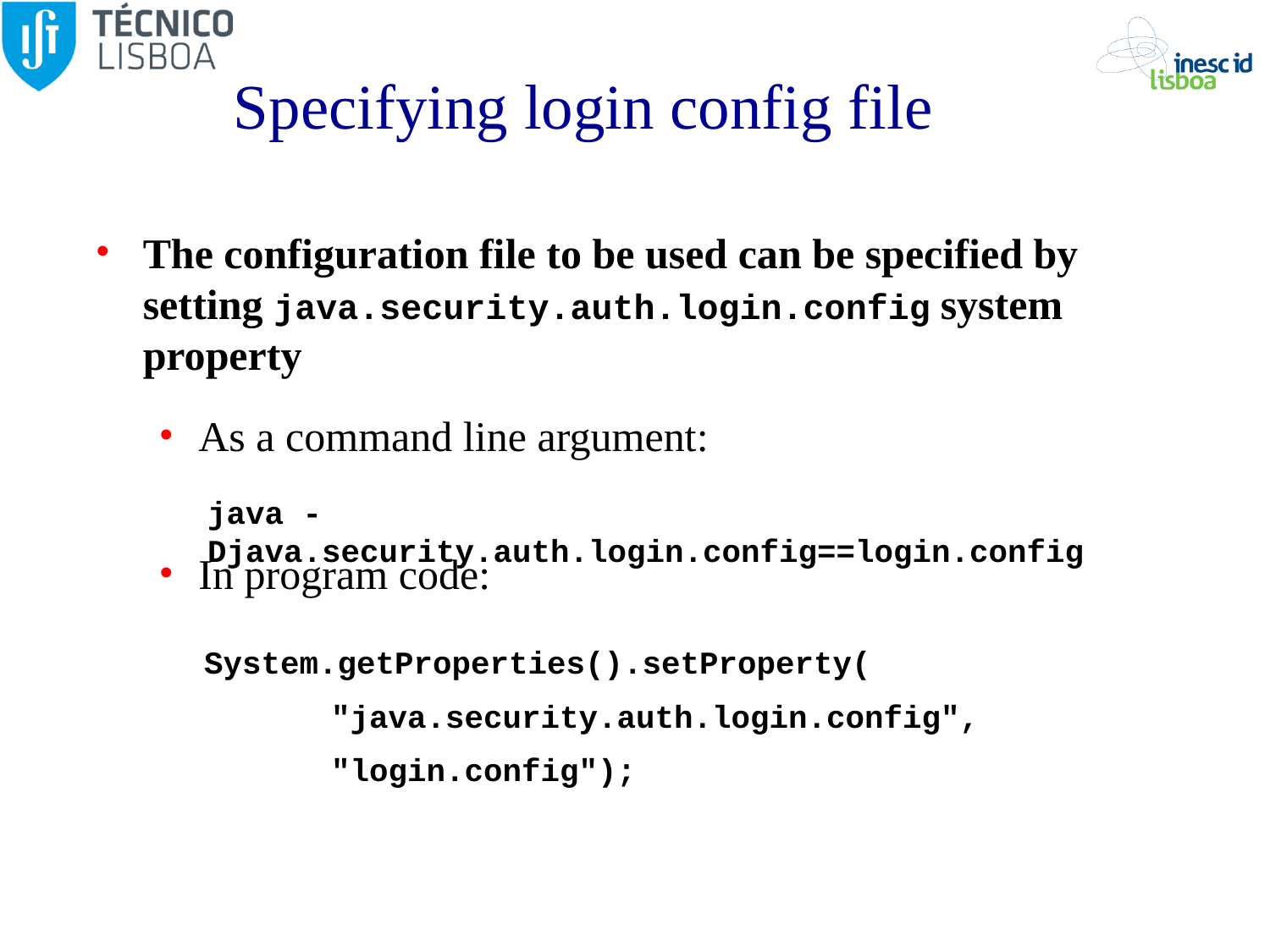

# Specifying login config file
The configuration file to be used can be specified by setting java.security.auth.login.config system property

As a command line argument:

In program code:
java -Djava.security.auth.login.config==login.config
System.getProperties().setProperty(
	"java.security.auth.login.config",
	"login.config");